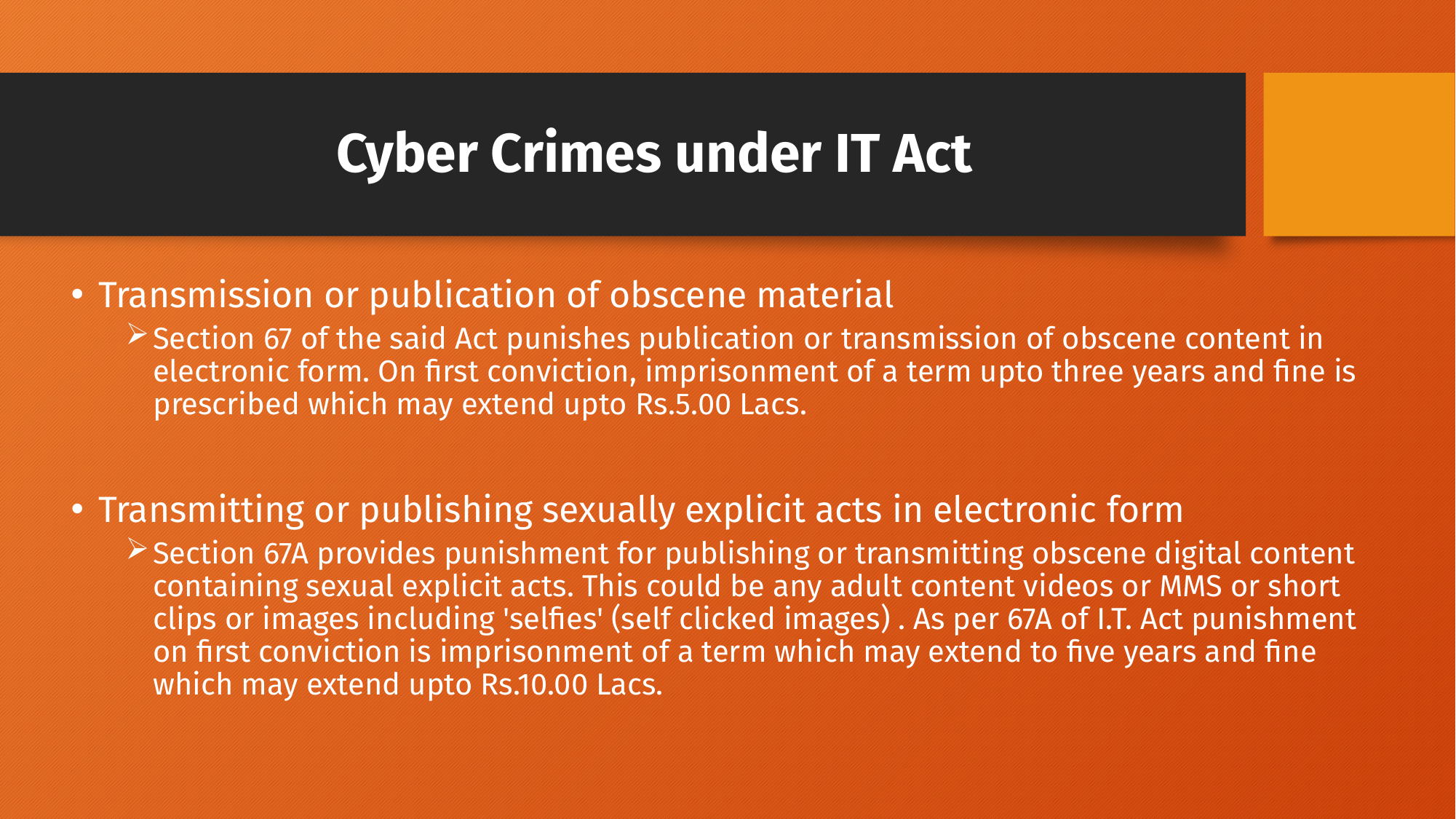

# Cyber Crimes under IT Act
Transmission or publication of obscene material
Section 67 of the said Act punishes publication or transmission of obscene content in electronic form. On first conviction, imprisonment of a term upto three years and fine is prescribed which may extend upto Rs.5.00 Lacs.

Transmitting or publishing sexually explicit acts in electronic form
Section 67A provides punishment for publishing or transmitting obscene digital content containing sexual explicit acts. This could be any adult content videos or MMS or short clips or images including 'selfies' (self clicked images) . As per 67A of I.T. Act punishment on first conviction is imprisonment of a term which may extend to five years and fine which may extend upto Rs.10.00 Lacs.